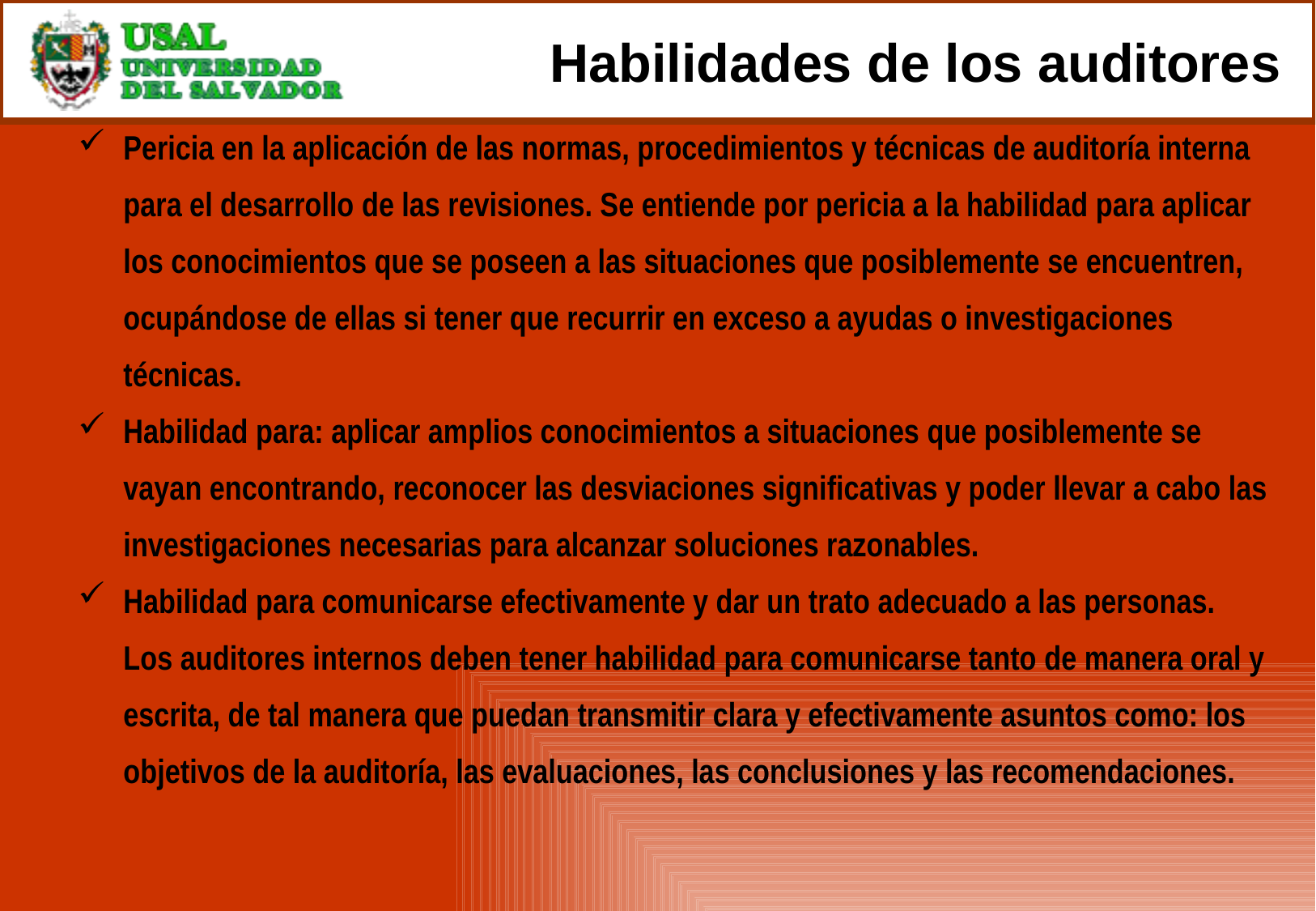

# Habilidades de los auditores
Pericia en la aplicación de las normas, procedimientos y técnicas de auditoría interna para el desarrollo de las revisiones. Se entiende por pericia a la habilidad para aplicar los conocimientos que se poseen a las situaciones que posiblemente se encuentren, ocupándose de ellas si tener que recurrir en exceso a ayudas o investigaciones técnicas.
Habilidad para: aplicar amplios conocimientos a situaciones que posiblemente se vayan encontrando, reconocer las desviaciones significativas y poder llevar a cabo las investigaciones necesarias para alcanzar soluciones razonables.
Habilidad para comunicarse efectivamente y dar un trato adecuado a las personas. Los auditores internos deben tener habilidad para comunicarse tanto de manera oral y escrita, de tal manera que puedan transmitir clara y efectivamente asuntos como: los objetivos de la auditoría, las evaluaciones, las conclusiones y las recomendaciones.